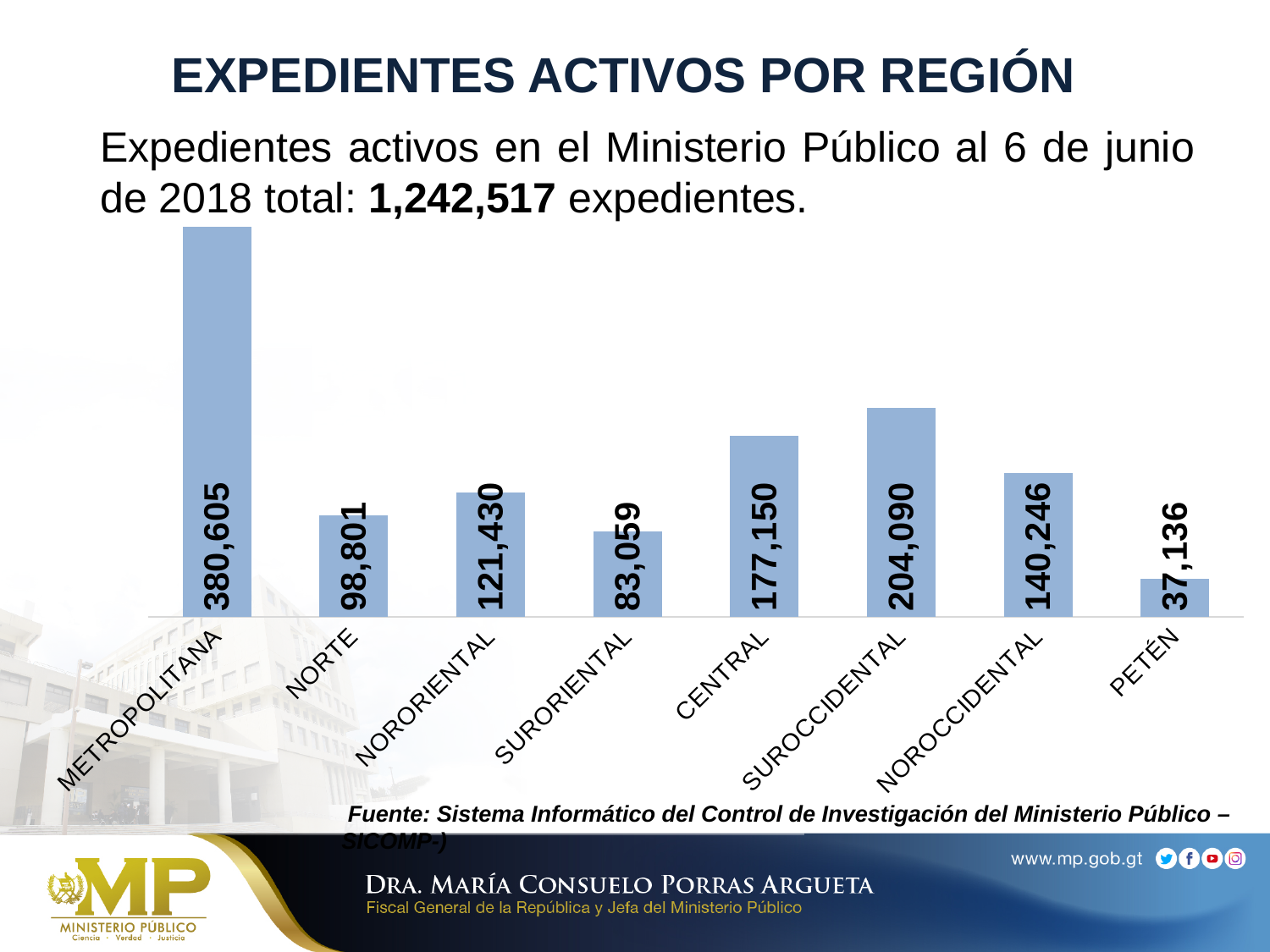

EXPEDIENTES ACTIVOS POR REGIÓN
Expedientes activos en el Ministerio Público al 6 de junio de 2018 total: 1,242,517 expedientes.

### Chart

| Category |  |
|---|---|
| METROPOLITANA | 380605.0 |
| NORTE | 98801.0 |
| NORORIENTAL | 121430.0 |
| SURORIENTAL | 83059.0 |
| CENTRAL | 177150.0 |
| SUROCCIDENTAL | 204090.0 |
| NOROCCIDENTAL | 140246.0 |
| PETÉN | 37136.0 |
 Fuente: Sistema Informático del Control de Investigación del Ministerio Público –SICOMP-)